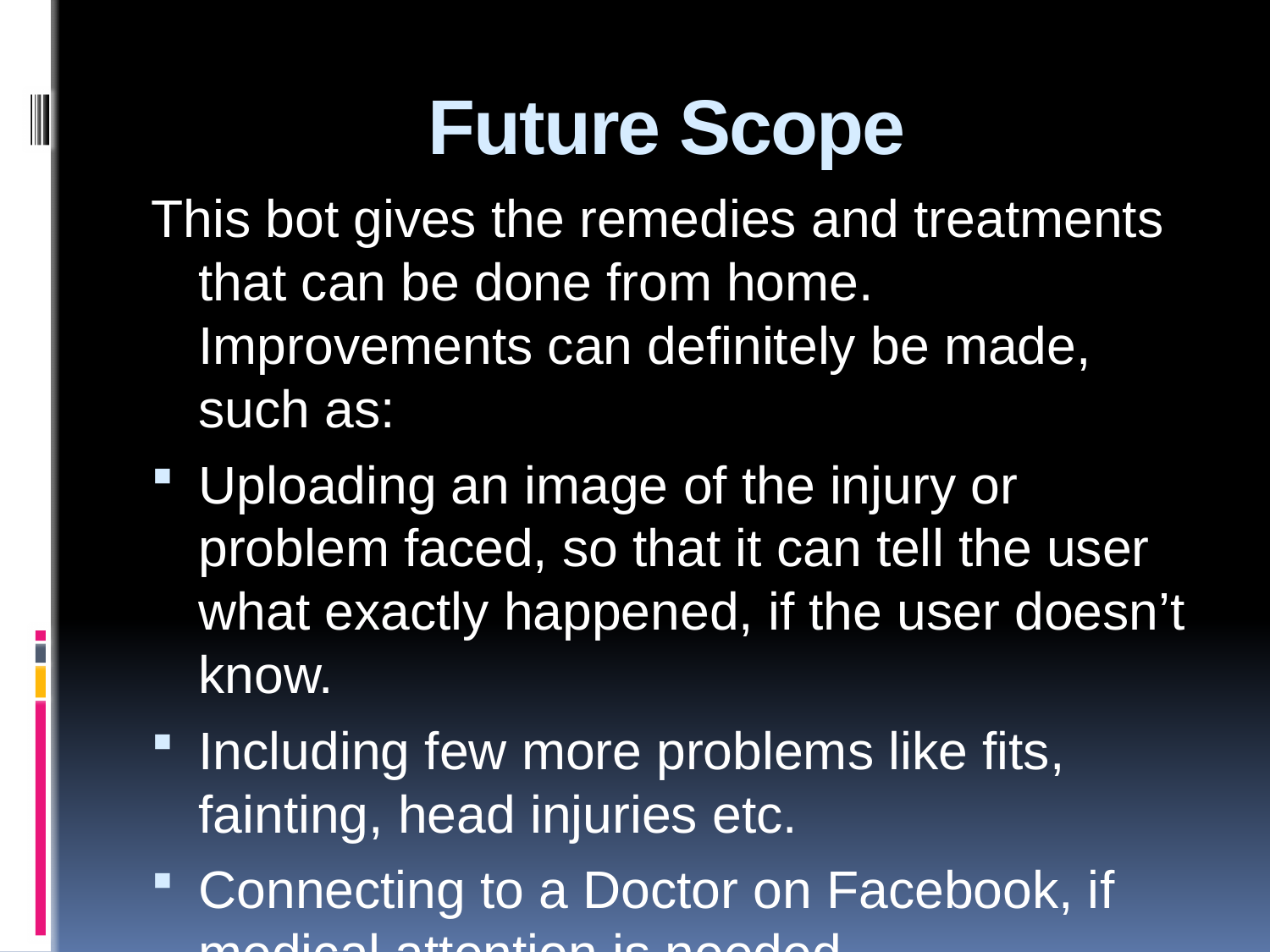

# Future Scope
This bot gives the remedies and treatments that can be done from home. Improvements can definitely be made, such as:
Uploading an image of the injury or problem faced, so that it can tell the user what exactly happened, if the user doesn’t know.
Including few more problems like fits, fainting, head injuries etc.
Connecting to a Doctor on Facebook, if medical attention is needed.